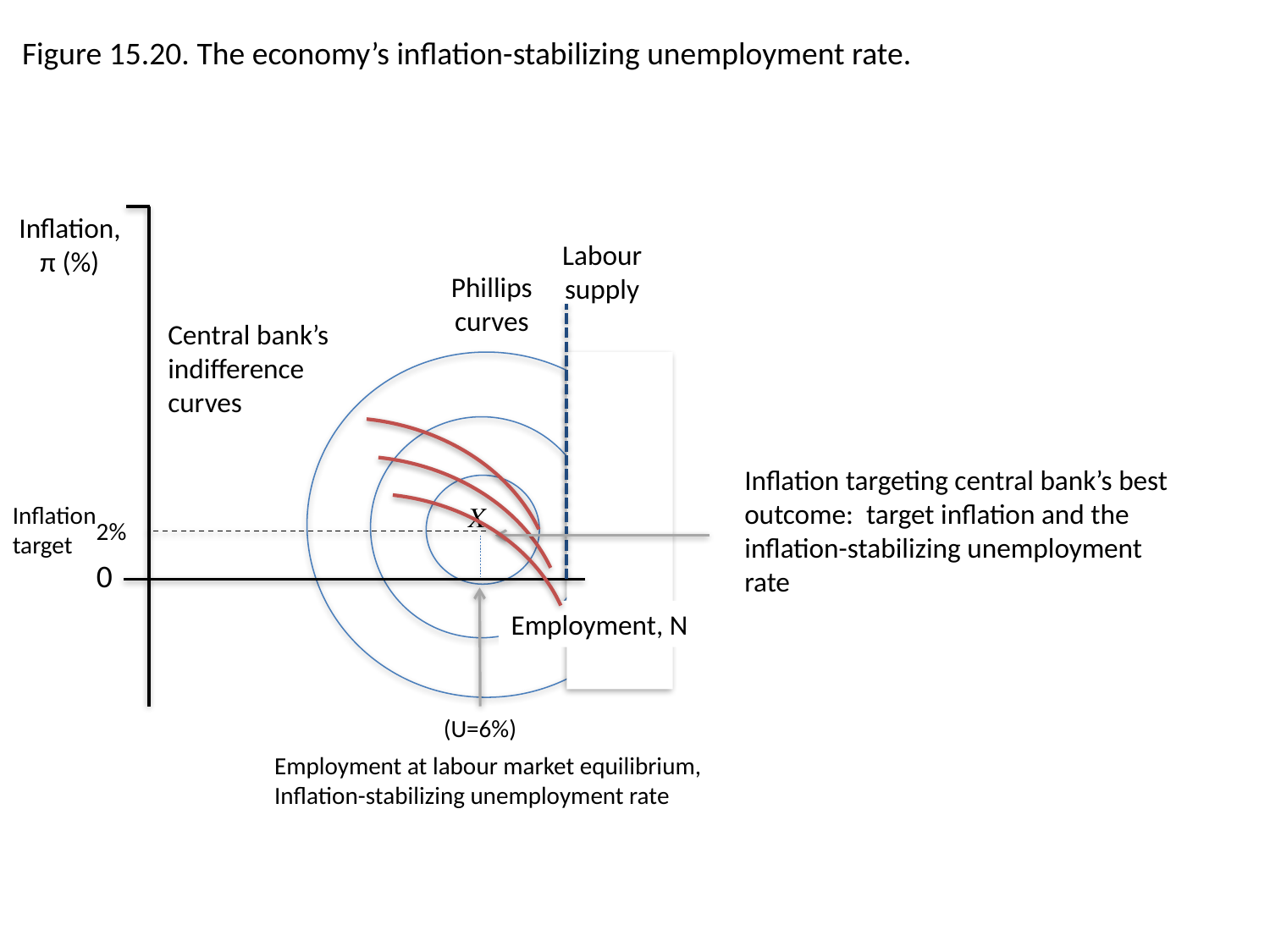

Figure 15.20. The economy’s inflation-stabilizing unemployment rate.
Inflation, π (%)

Labour
supply
Phillips
curves

Central bank’s
indifference
curves

Inflation targeting central bank’s best outcome:  target inflation and the inflation-stabilizing unemployment rate
2%
X

Inflation target
0
Employment, N
(U=6%)
Employment at labour market equilibrium,
Inflation-stabilizing unemployment rate